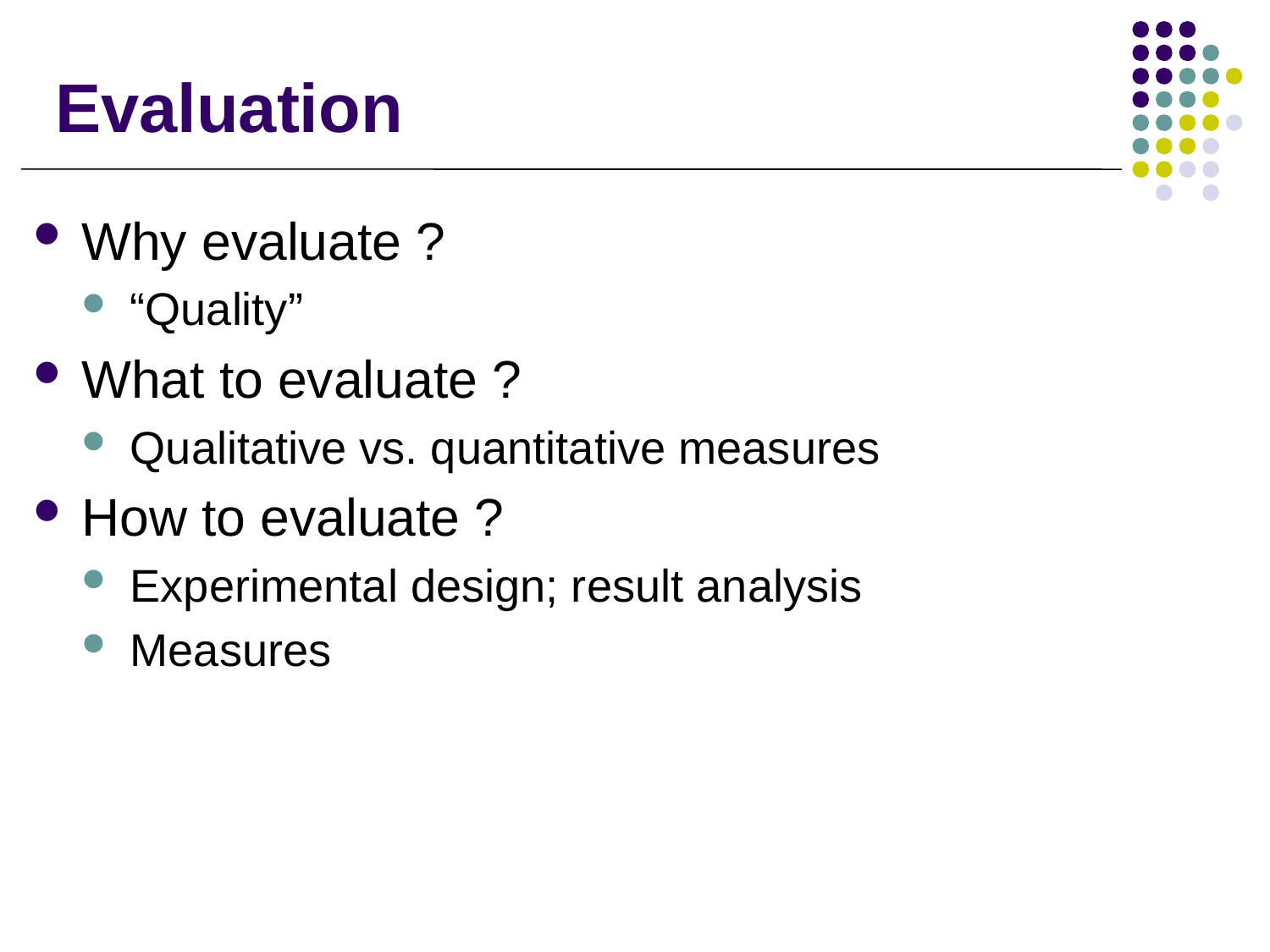

# Evaluation
Why evaluate ?
“Quality”
What to evaluate ?
Qualitative vs. quantitative measures
How to evaluate ?
Experimental design; result analysis
Measures